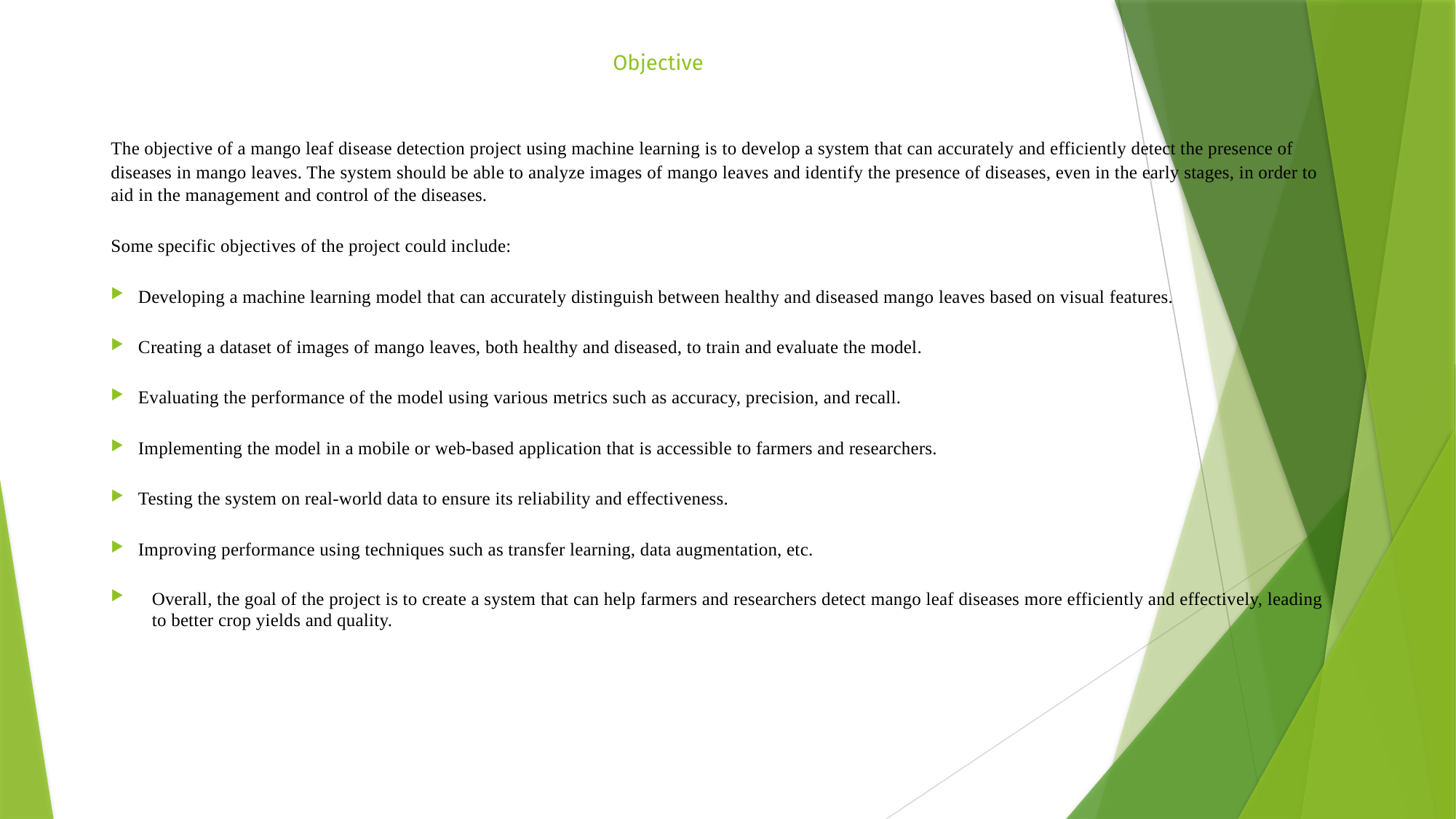

# Objective
The objective of a mango leaf disease detection project using machine learning is to develop a system that can accurately and efficiently detect the presence of diseases in mango leaves. The system should be able to analyze images of mango leaves and identify the presence of diseases, even in the early stages, in order to aid in the management and control of the diseases.
Some specific objectives of the project could include:
Developing a machine learning model that can accurately distinguish between healthy and diseased mango leaves based on visual features.
Creating a dataset of images of mango leaves, both healthy and diseased, to train and evaluate the model.
Evaluating the performance of the model using various metrics such as accuracy, precision, and recall.
Implementing the model in a mobile or web-based application that is accessible to farmers and researchers.
Testing the system on real-world data to ensure its reliability and effectiveness.
Improving performance using techniques such as transfer learning, data augmentation, etc.
Overall, the goal of the project is to create a system that can help farmers and researchers detect mango leaf diseases more efficiently and effectively, leading to better crop yields and quality.